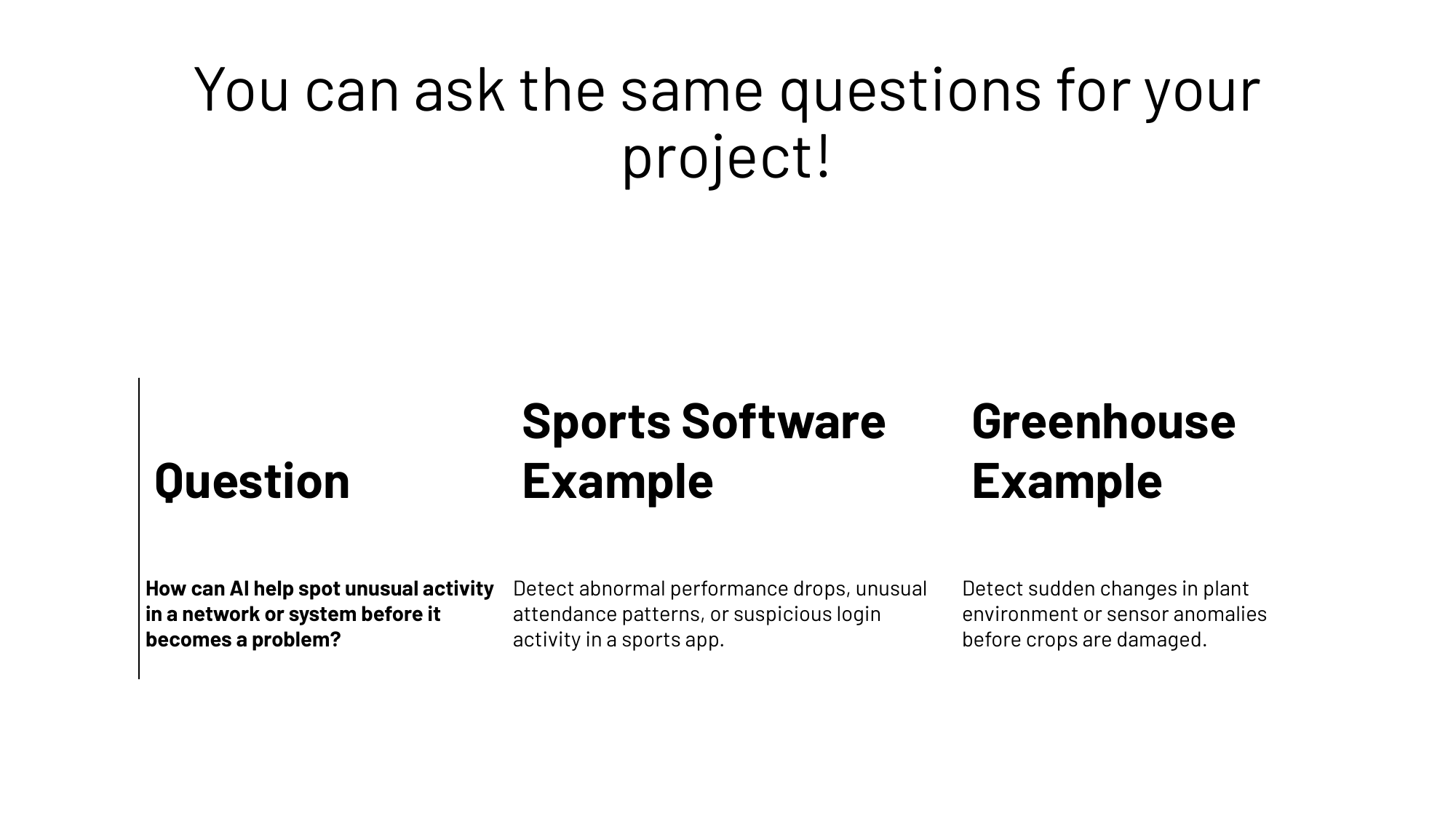

# You can ask the same questions for your project!
| Question | Sports Software Example | Greenhouse Example |
| --- | --- | --- |
| How can AI help spot unusual activity in a network or system before it becomes a problem? | Detect abnormal performance drops, unusual attendance patterns, or suspicious login activity in a sports app. | Detect sudden changes in plant environment or sensor anomalies before crops are damaged. |